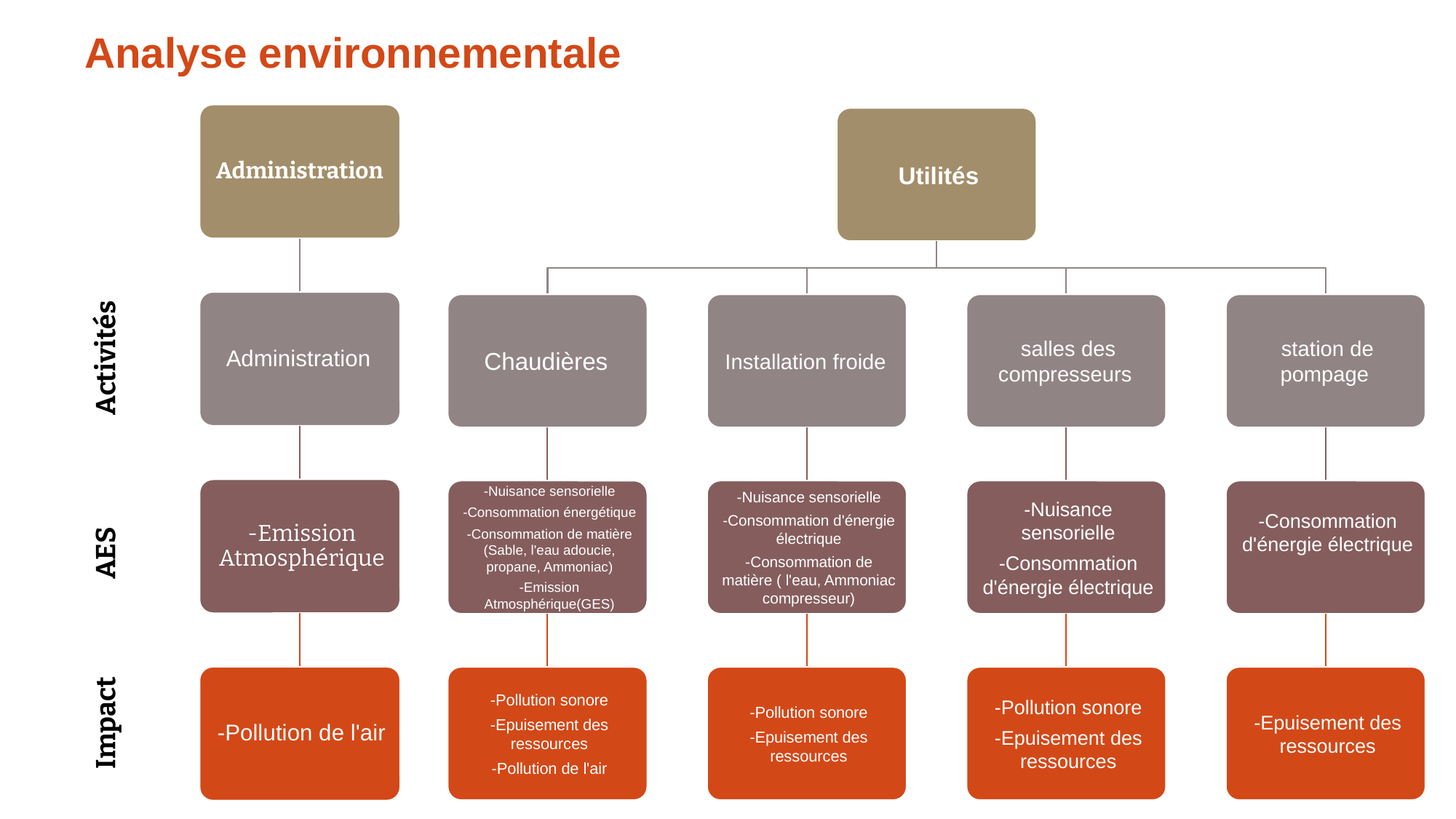

Analyse environnementale
Administration
Administration
-Emission Atmosphérique
-Pollution de l'air
Utilités
Chaudières
-Nuisance sensorielle
-Consommation énergétique
-Consommation de matière (Sable, l'eau adoucie, propane, Ammoniac)
-Emission Atmosphérique(GES)
-Pollution sonore
-Epuisement des ressources
-Pollution de l'air
Installation froide
-Nuisance sensorielle
-Consommation d'énergie électrique
-Consommation de matière ( l'eau, Ammoniac compresseur)
-Pollution sonore
-Epuisement des ressources
salles des compresseurs
-Nuisance sensorielle
-Consommation d'énergie électrique
-Pollution sonore
-Epuisement des ressources
station de pompage
-Consommation d'énergie électrique

-Epuisement des ressources
Activités
AES
Impact